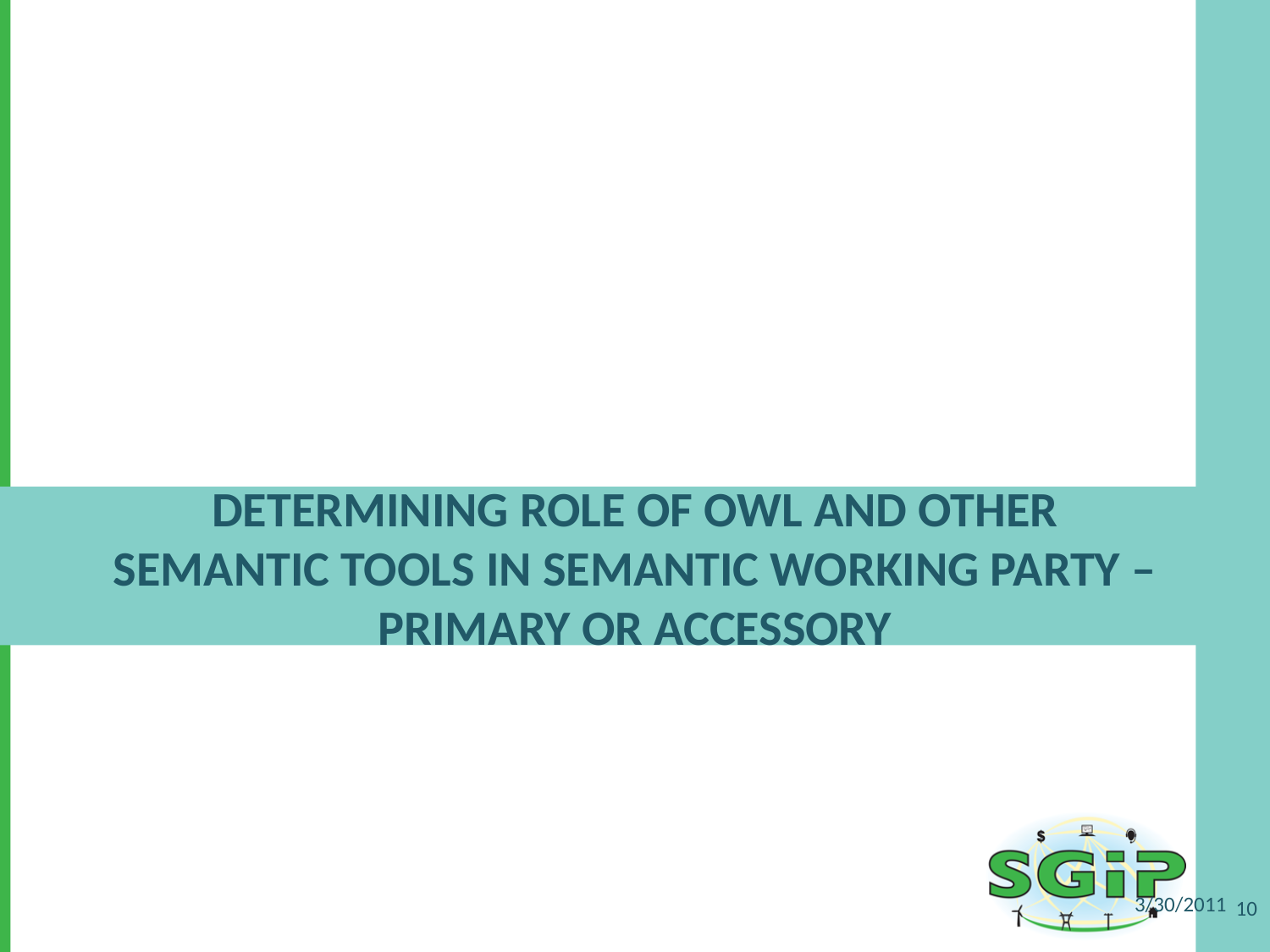

# Determining role of OWL and other semantic tools in semantic working party – primary or accessory
3/30/2011
10